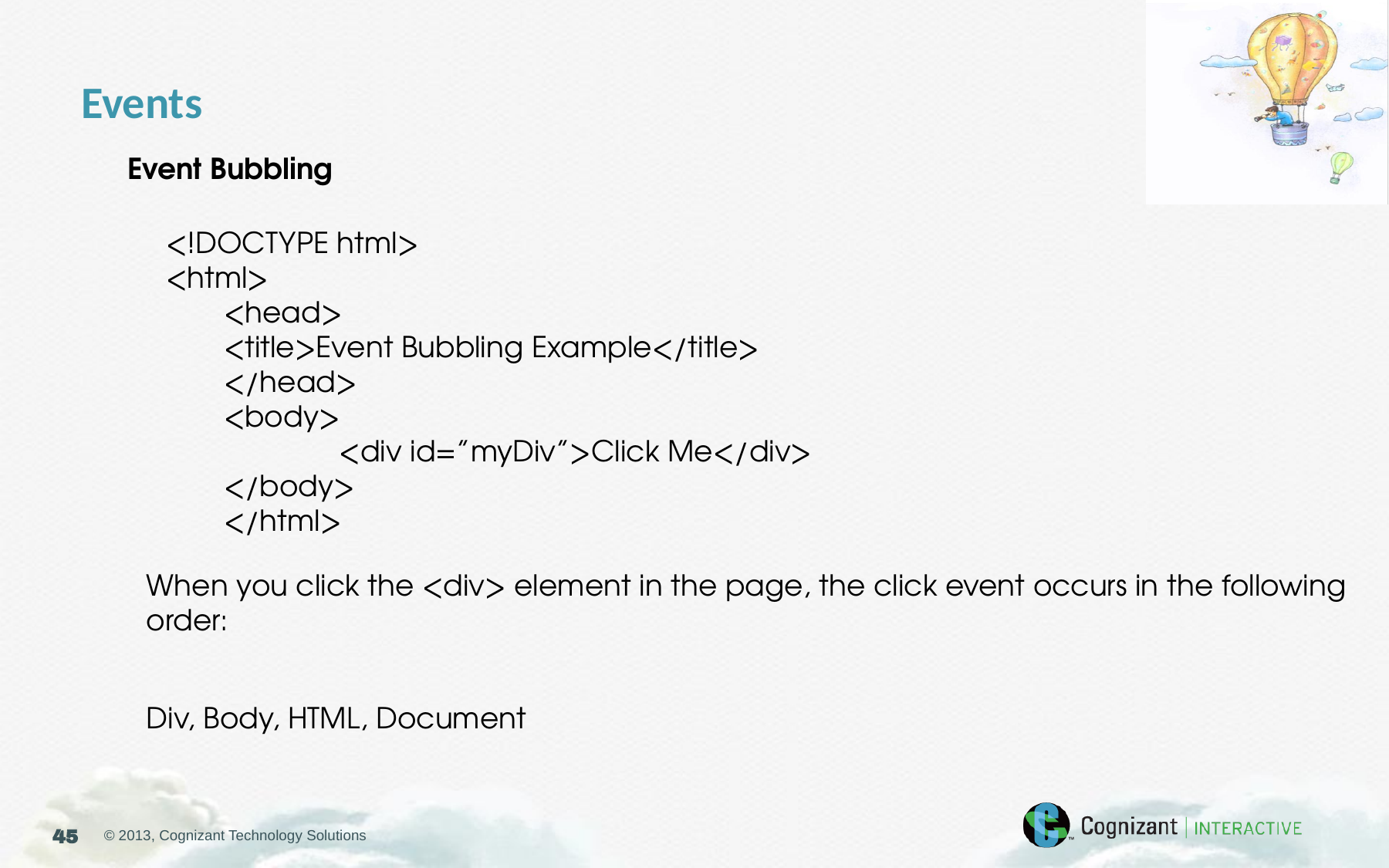

Events
Event Bubbling
<!DOCTYPE html>
<html>
<head>
<title>Event Bubbling Example</title>
</head>
<body>
	<div id=”myDiv”>Click Me</div>
</body>
</html>
When you click the <div> element in the page, the click event occurs in the following order:
Div, Body, HTML, Document